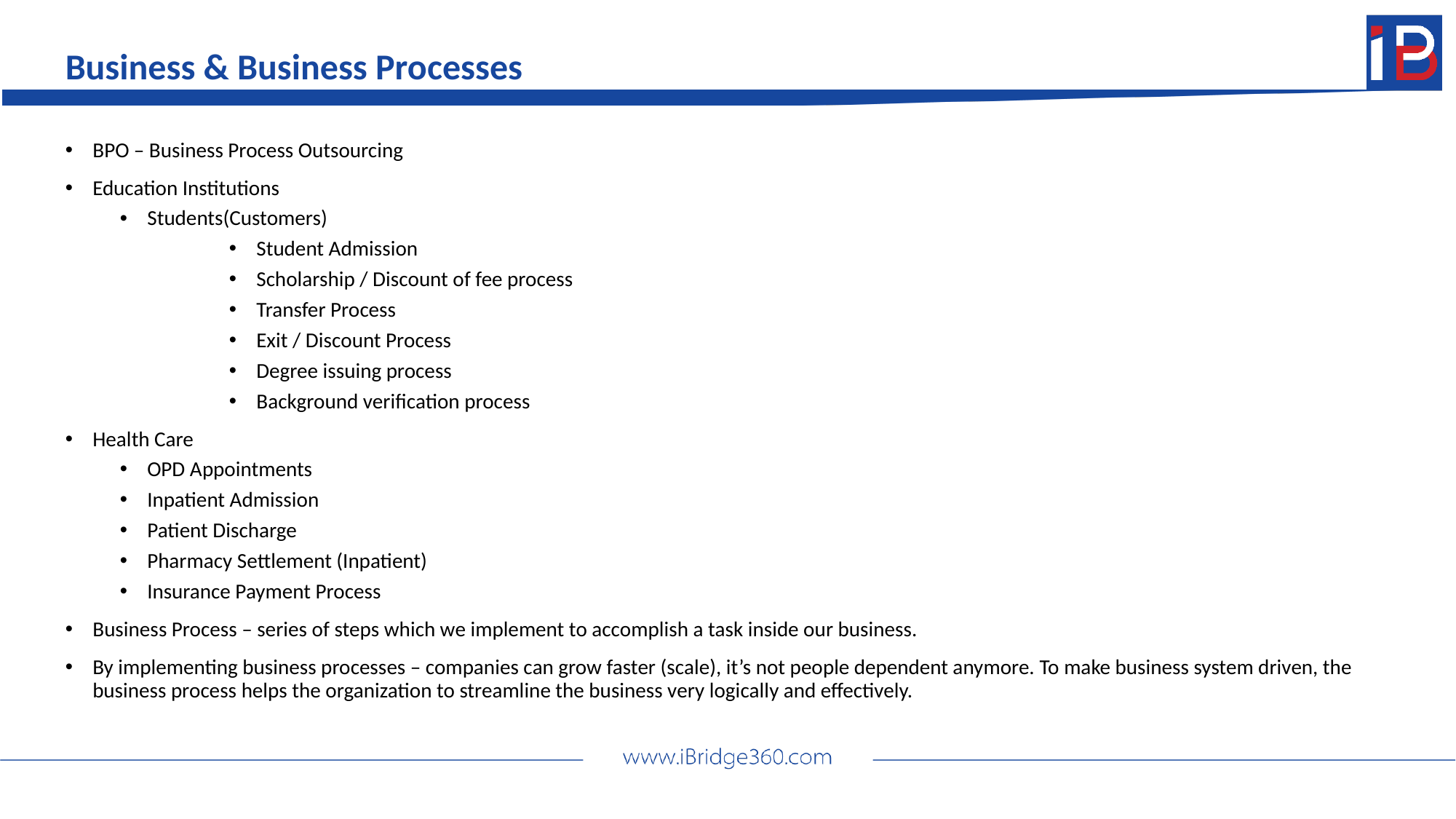

Business & Business Processes
BPO – Business Process Outsourcing
Education Institutions
Students(Customers)
Student Admission
Scholarship / Discount of fee process
Transfer Process
Exit / Discount Process
Degree issuing process
Background verification process
Health Care
OPD Appointments
Inpatient Admission
Patient Discharge
Pharmacy Settlement (Inpatient)
Insurance Payment Process
Business Process – series of steps which we implement to accomplish a task inside our business.
By implementing business processes – companies can grow faster (scale), it’s not people dependent anymore. To make business system driven, the business process helps the organization to streamline the business very logically and effectively.